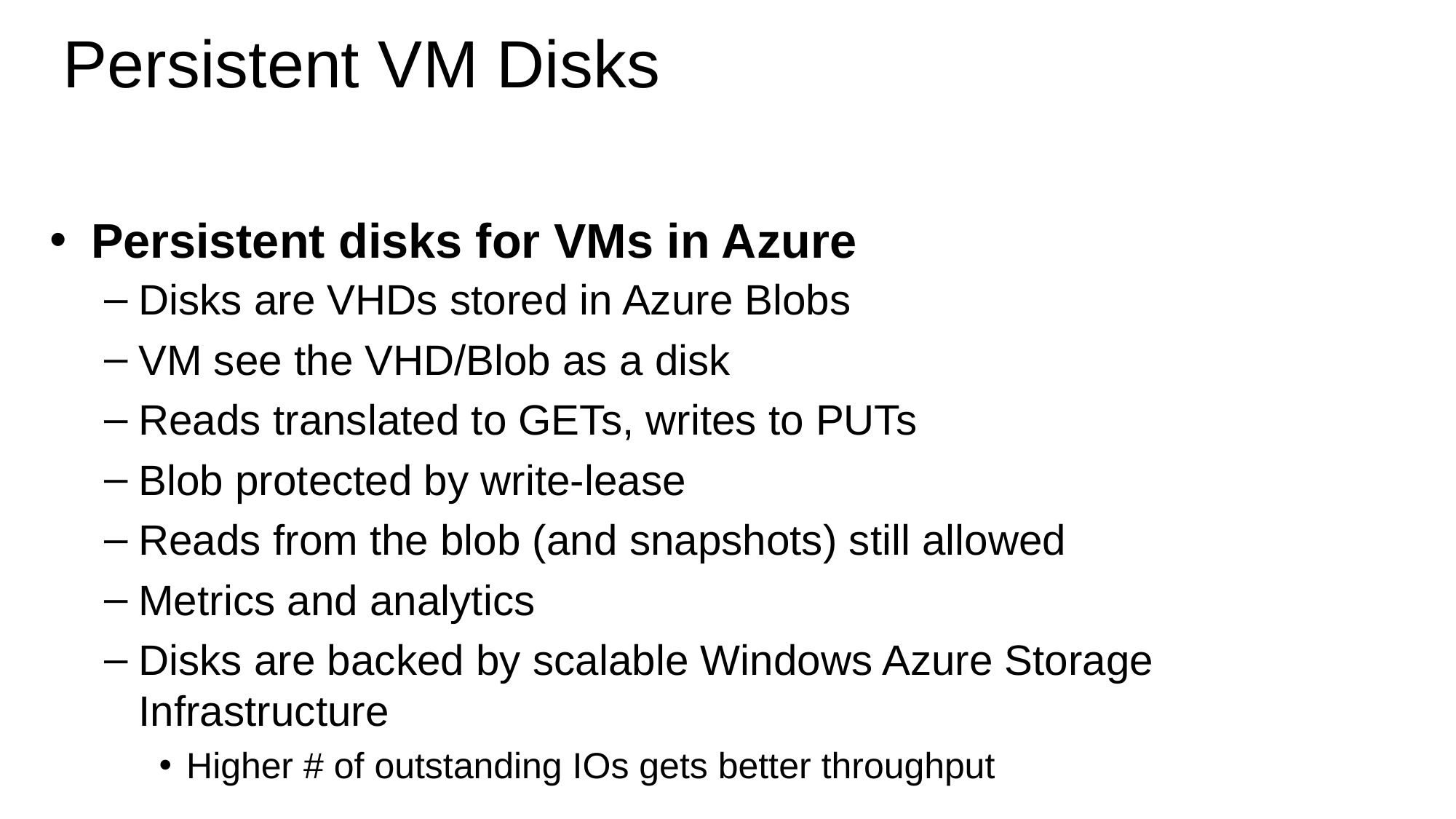

# Persistent VM Disks
Persistent disks for VMs in Azure
Disks are VHDs stored in Azure Blobs
VM see the VHD/Blob as a disk
Reads translated to GETs, writes to PUTs
Blob protected by write-lease
Reads from the blob (and snapshots) still allowed
Metrics and analytics
Disks are backed by scalable Windows Azure Storage Infrastructure
Higher # of outstanding IOs gets better throughput